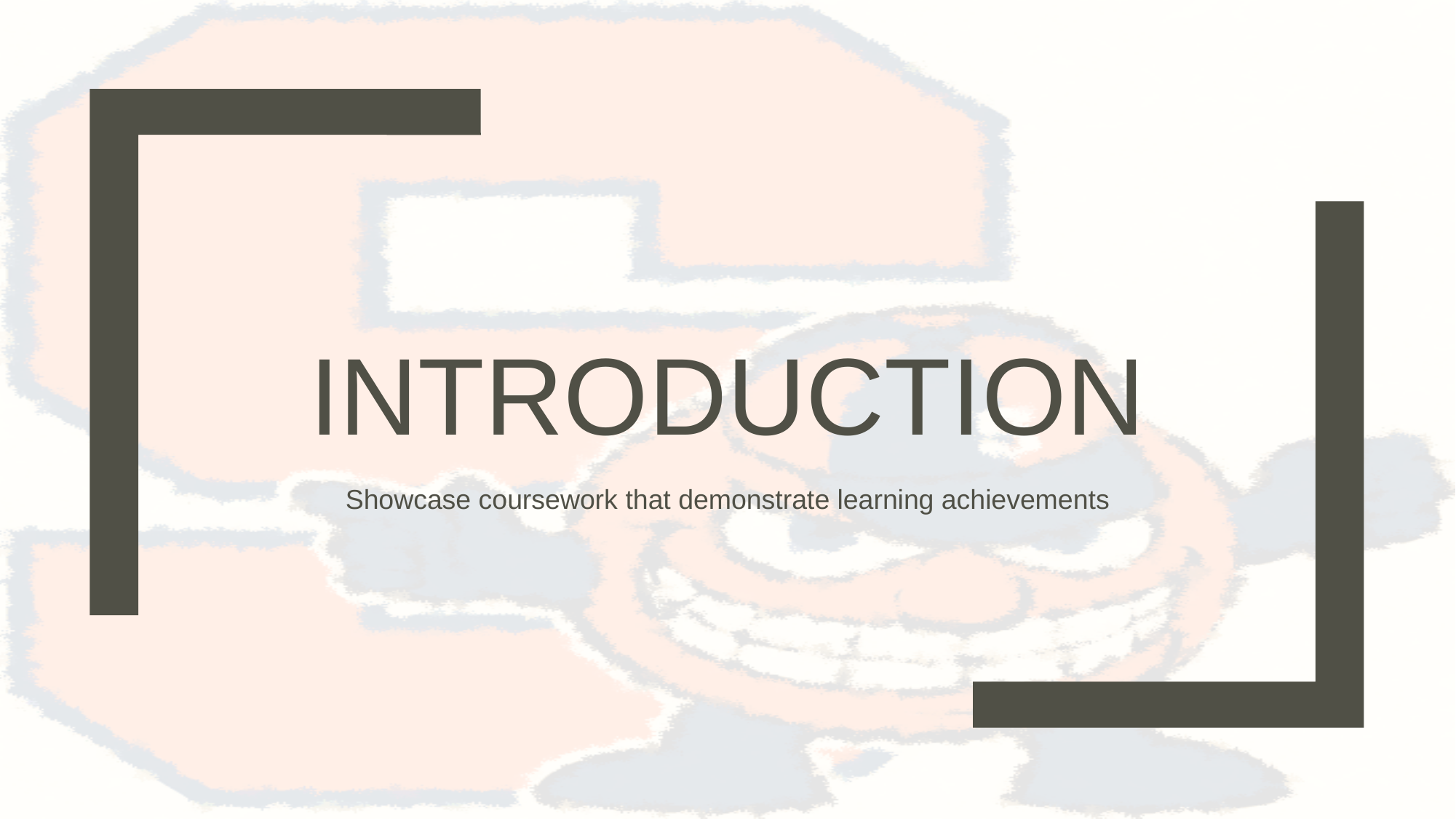

# Introduction
Showcase coursework that demonstrate learning achievements